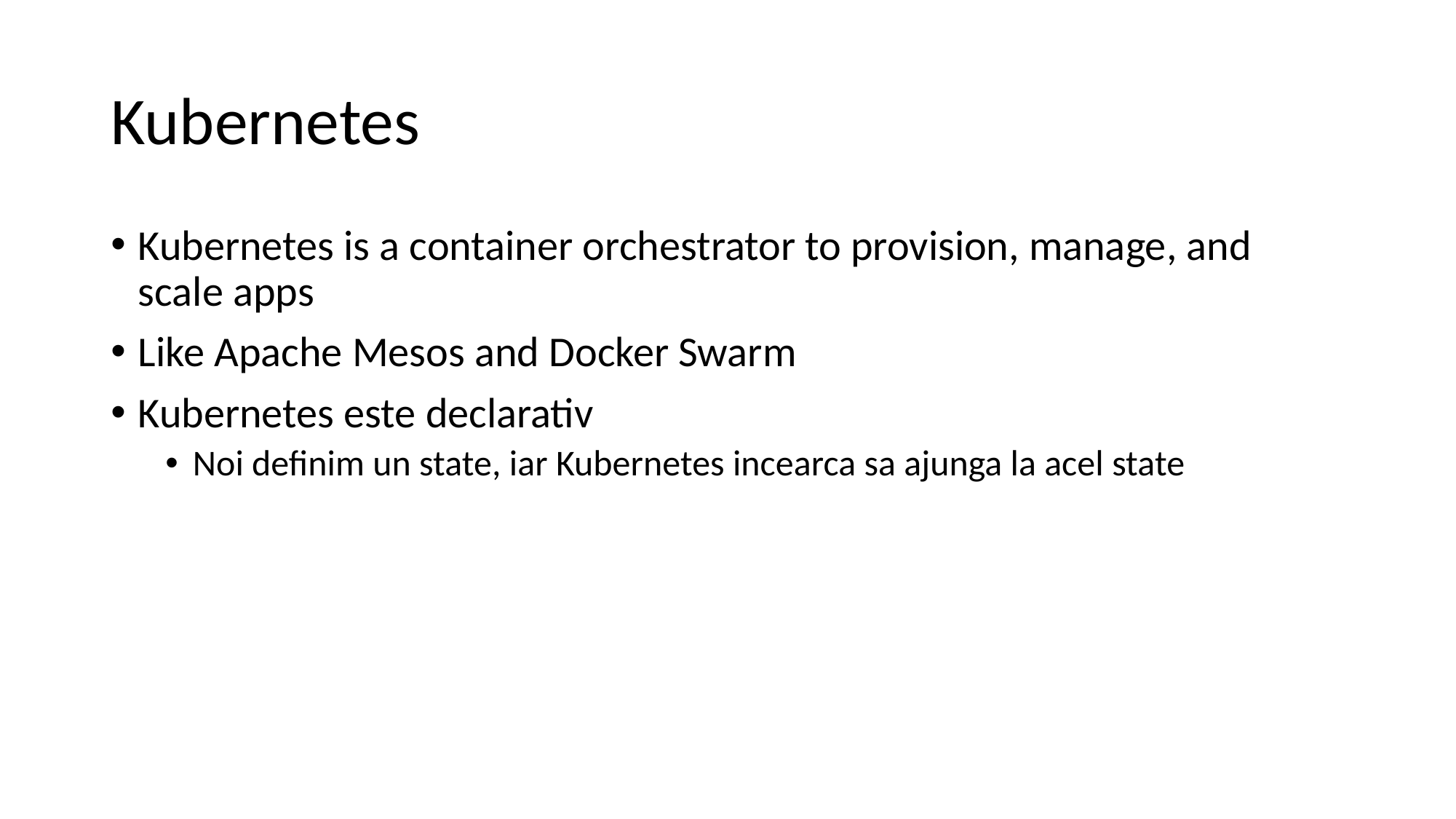

# Kubernetes
Kubernetes is a container orchestrator to provision, manage, and scale apps
Like Apache Mesos and Docker Swarm
Kubernetes este declarativ
Noi definim un state, iar Kubernetes incearca sa ajunga la acel state